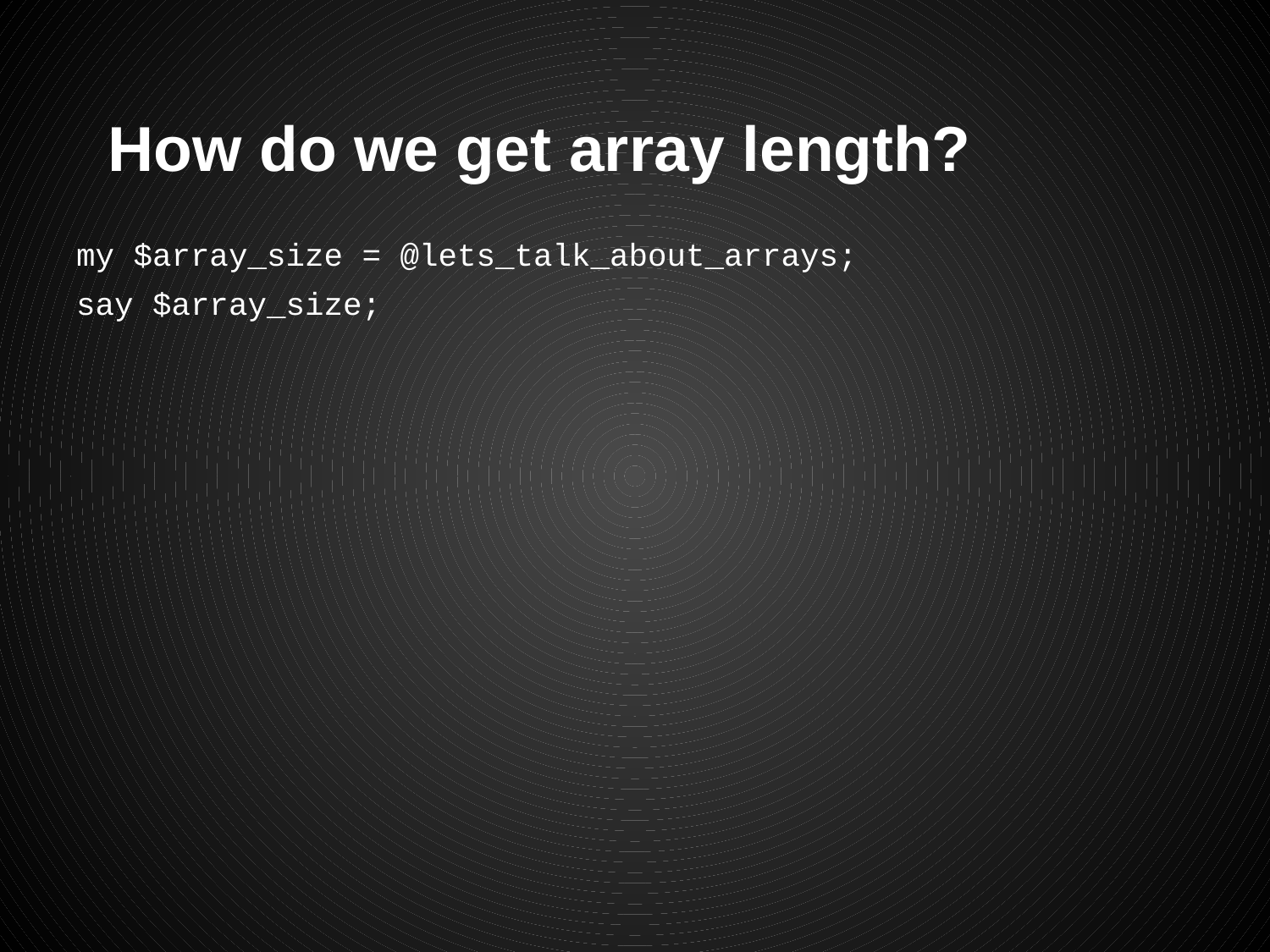

# How do we get array length?
my $array_size = @lets_talk_about_arrays;
say $array_size;